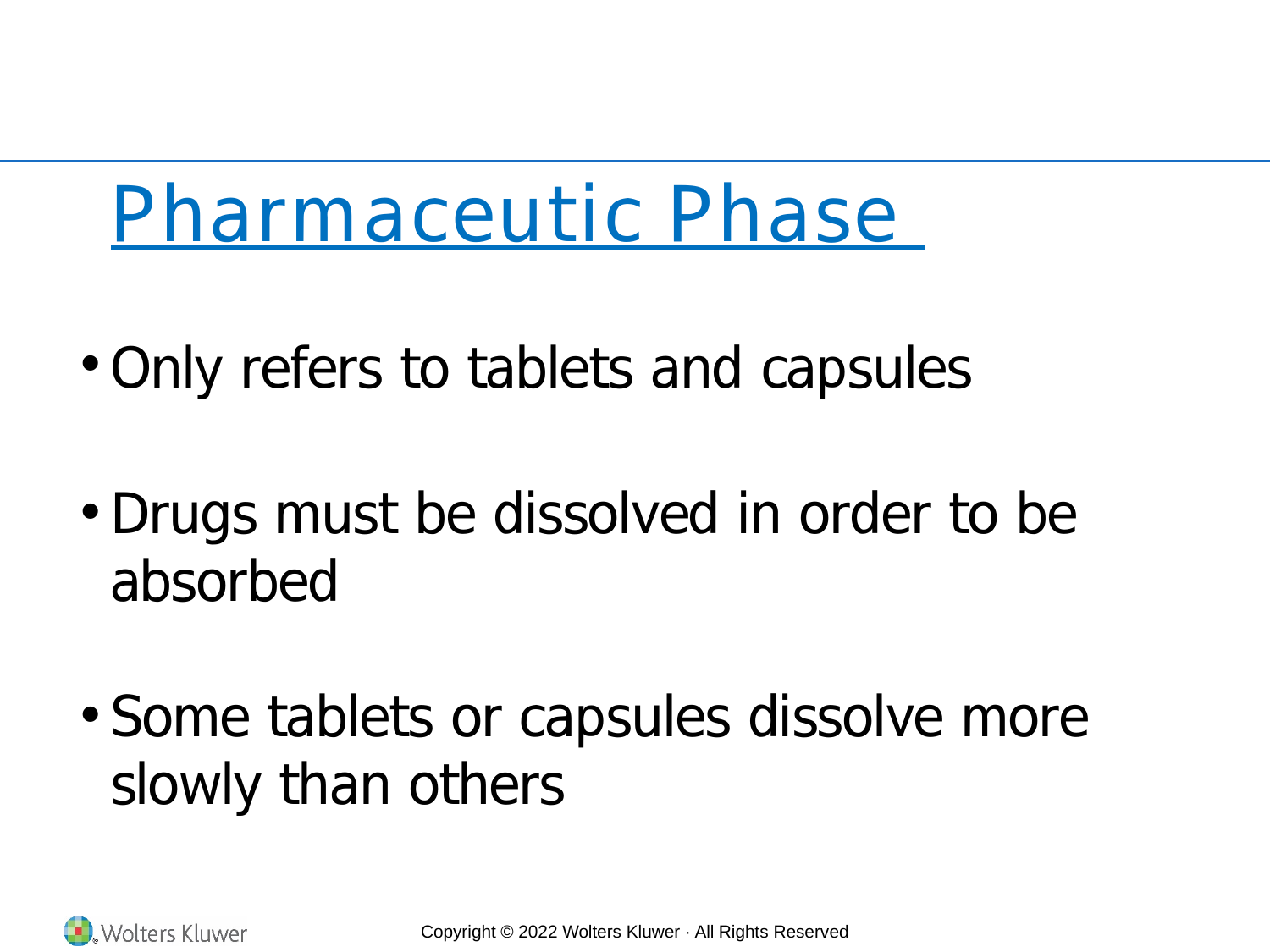

Pharmaceutic Phase

Only refers to tablets and capsules

Drugs must be dissolved in order to be absorbed

Some tablets or capsules dissolve more slowly than others